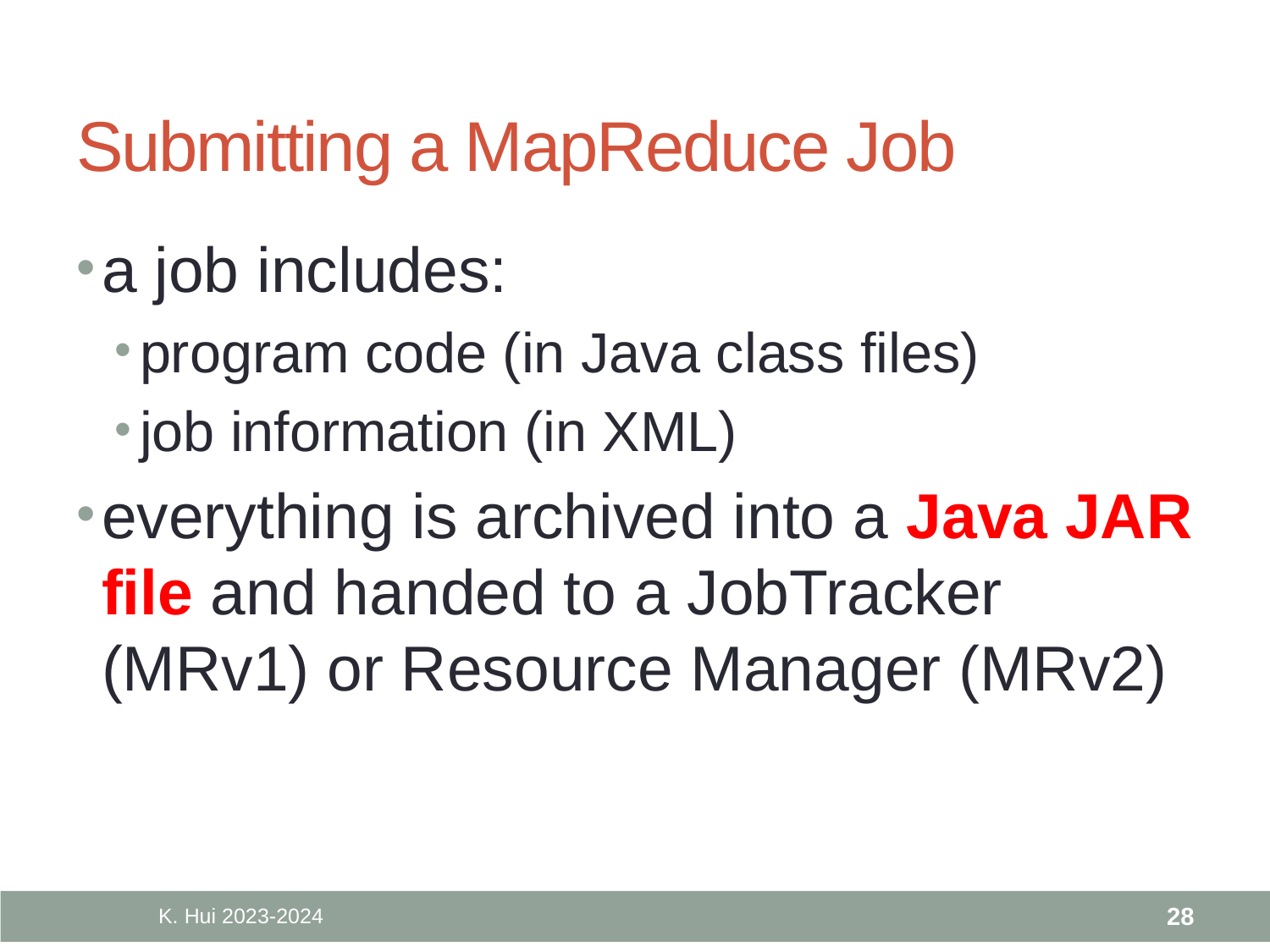

# Submitting a MapReduce Job
a job includes:
program code (in Java class files)
job information (in XML)
everything is archived into a Java JAR file and handed to a JobTracker (MRv1) or Resource Manager (MRv2)
K. Hui 2023-2024
28